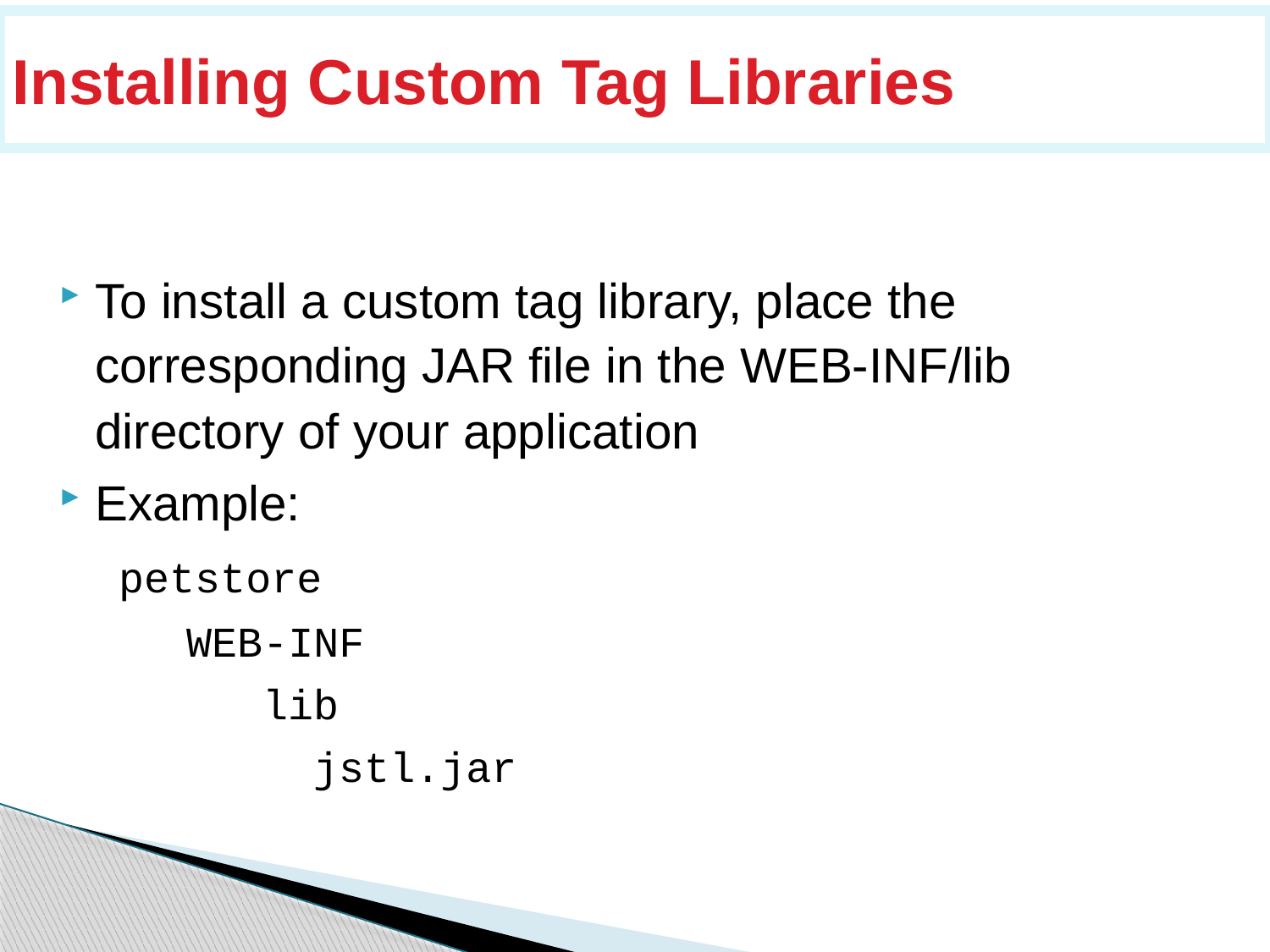

# Installing Custom Tag Libraries

To install a custom tag library, place the corresponding JAR file in the WEB-INF/lib directory of your application
Example:
  petstore
     WEB-INF
        lib
          jstl.jar